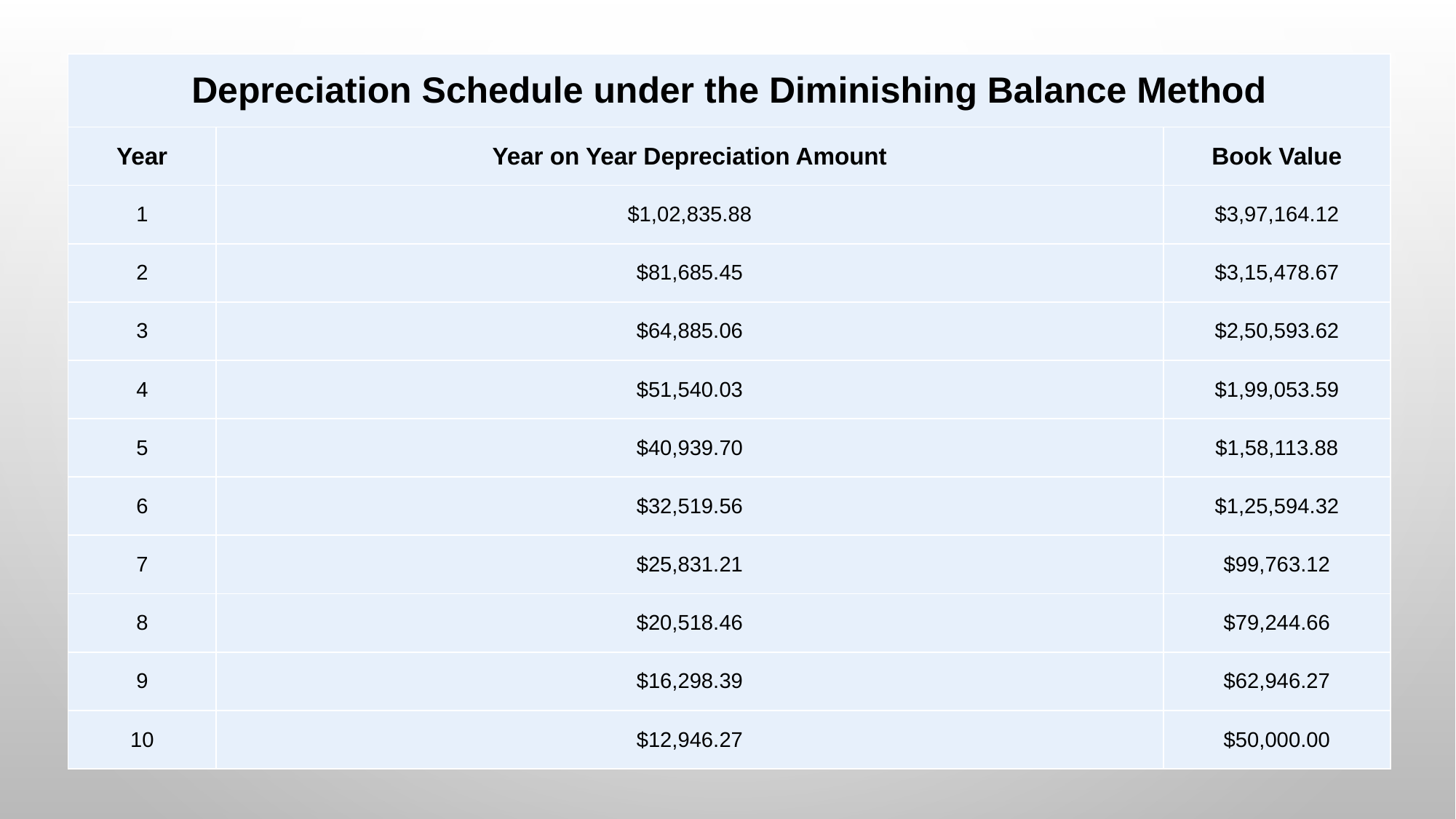

| Depreciation Schedule under the Diminishing Balance Method |  |  |
| --- | --- | --- |
| Year | Year on Year Depreciation Amount | Book Value |
| 1 | $1,02,835.88 | $3,97,164.12 |
| 2 | $81,685.45 | $3,15,478.67 |
| 3 | $64,885.06 | $2,50,593.62 |
| 4 | $51,540.03 | $1,99,053.59 |
| 5 | $40,939.70 | $1,58,113.88 |
| 6 | $32,519.56 | $1,25,594.32 |
| 7 | $25,831.21 | $99,763.12 |
| 8 | $20,518.46 | $79,244.66 |
| 9 | $16,298.39 | $62,946.27 |
| 10 | $12,946.27 | $50,000.00 |